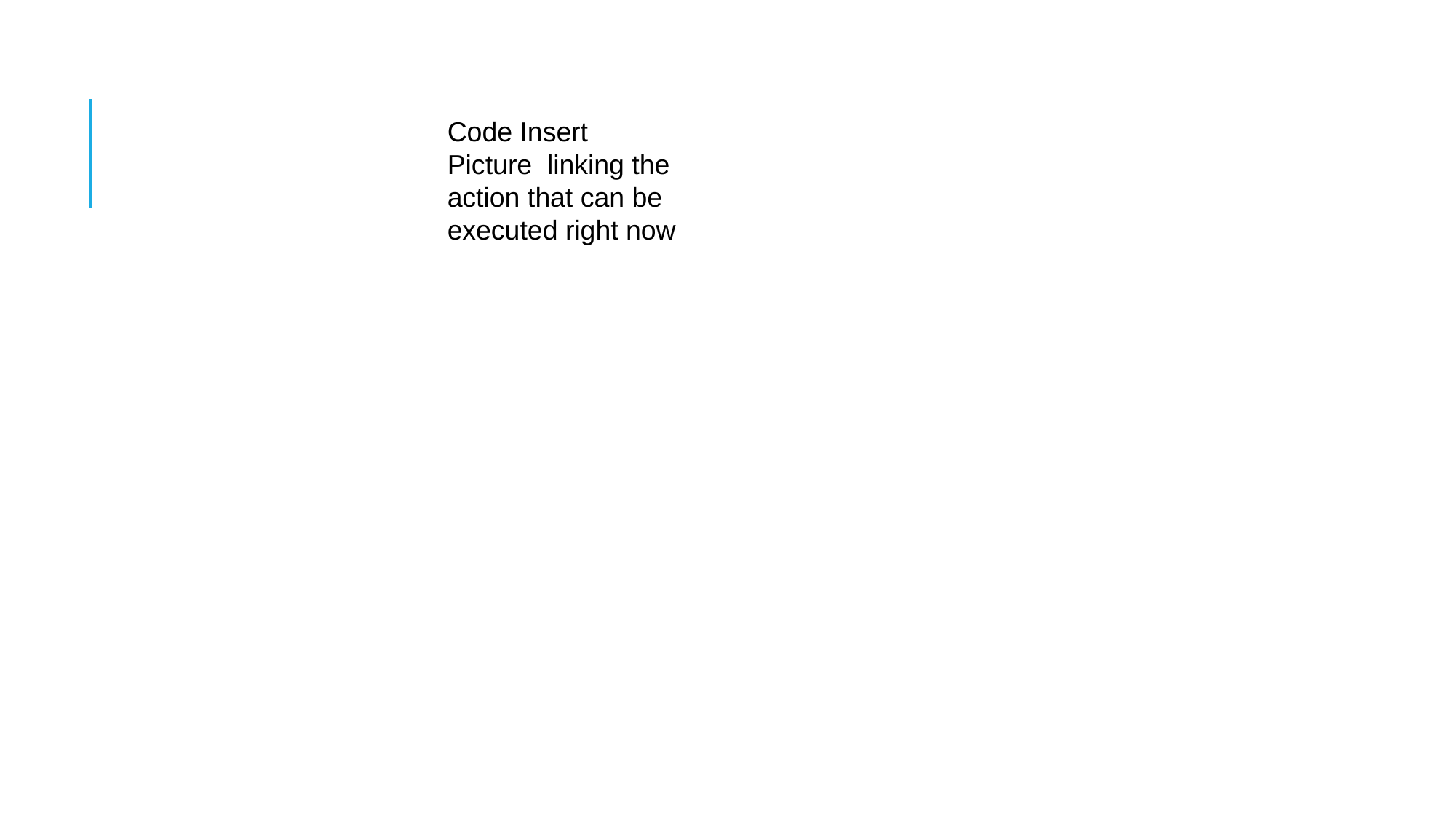

Code Insert Picture  linking the action that can be executed right now